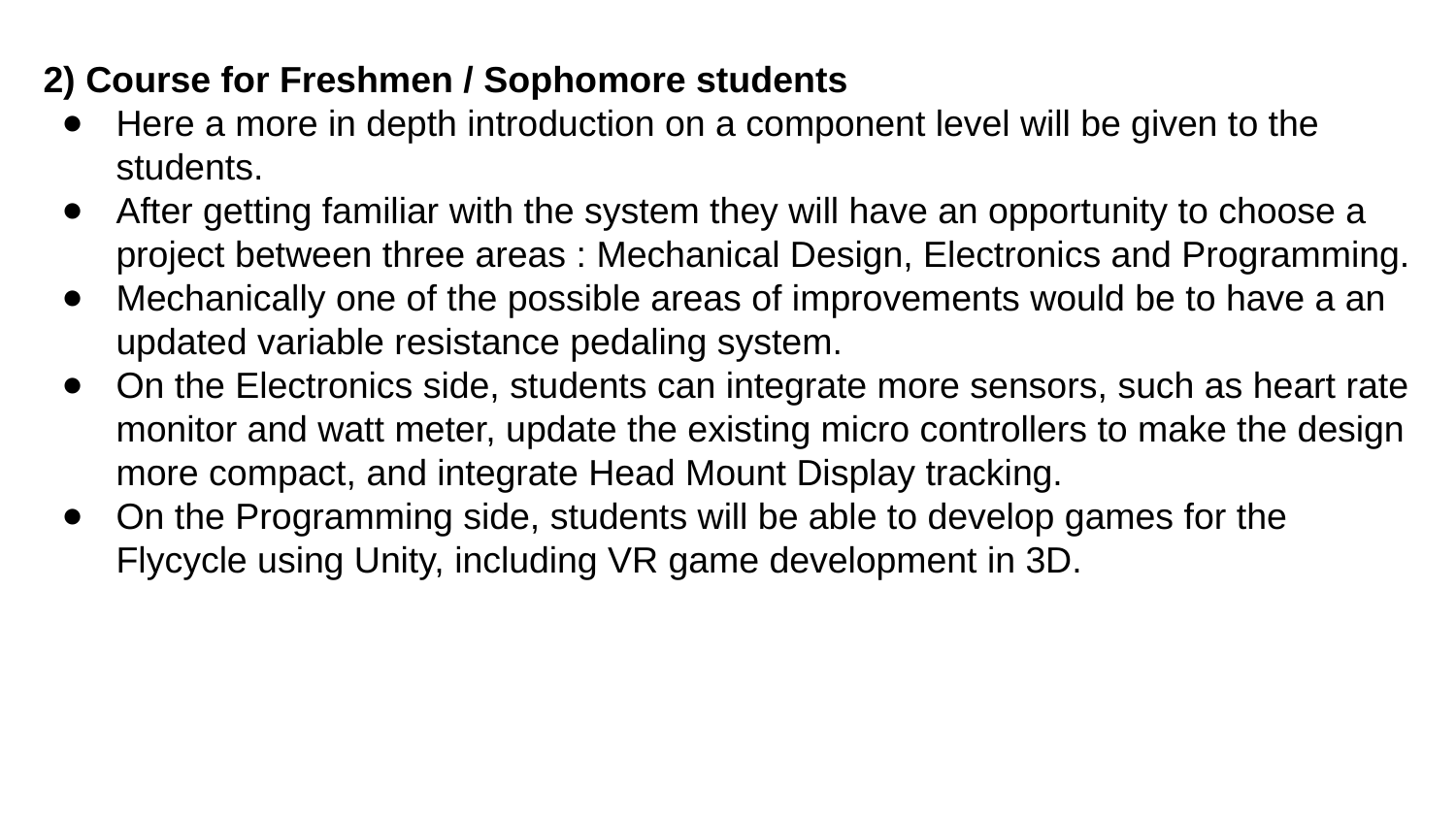

2) Course for Freshmen / Sophomore students
Here a more in depth introduction on a component level will be given to the students.
After getting familiar with the system they will have an opportunity to choose a project between three areas : Mechanical Design, Electronics and Programming.
Mechanically one of the possible areas of improvements would be to have a an updated variable resistance pedaling system.
On the Electronics side, students can integrate more sensors, such as heart rate monitor and watt meter, update the existing micro controllers to make the design more compact, and integrate Head Mount Display tracking.
On the Programming side, students will be able to develop games for the Flycycle using Unity, including VR game development in 3D.